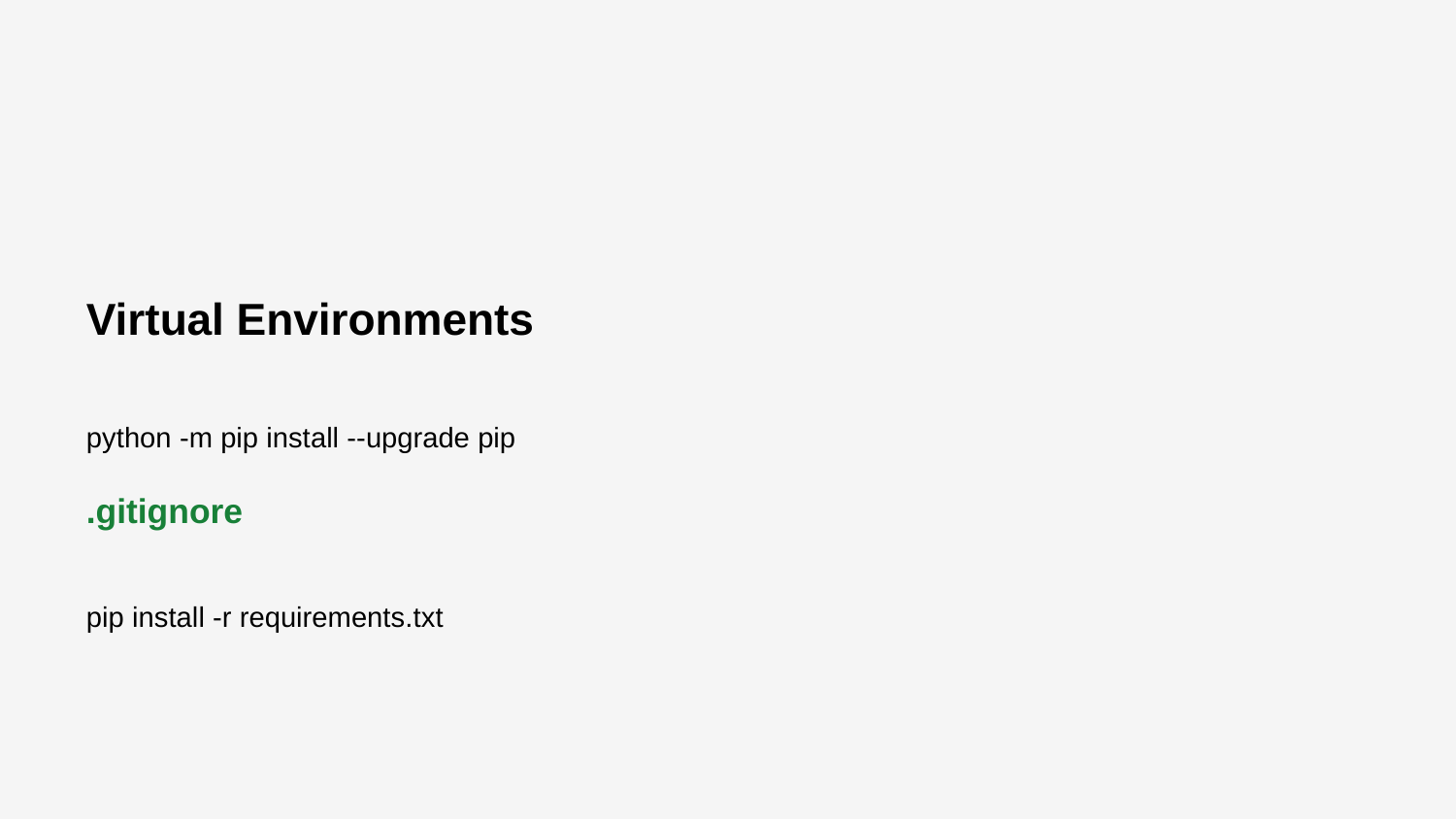

# Virtual Environments
python -m pip install --upgrade pip
.gitignore
pip install -r requirements.txt